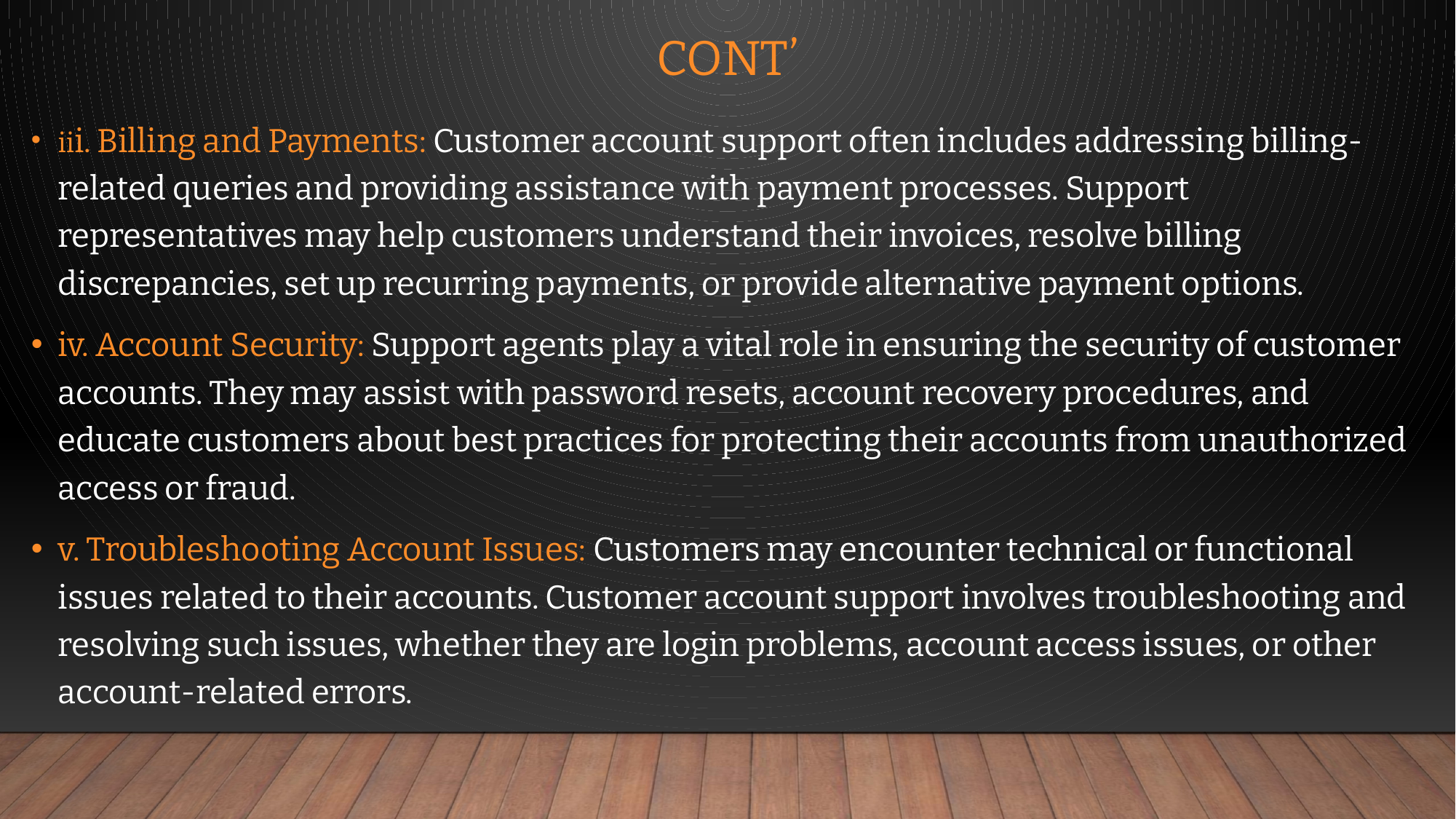

# CONT’
iii. Billing and Payments: Customer account support often includes addressing billing-related queries and providing assistance with payment processes. Support representatives may help customers understand their invoices, resolve billing discrepancies, set up recurring payments, or provide alternative payment options.
iv. Account Security: Support agents play a vital role in ensuring the security of customer accounts. They may assist with password resets, account recovery procedures, and educate customers about best practices for protecting their accounts from unauthorized access or fraud.
v. Troubleshooting Account Issues: Customers may encounter technical or functional issues related to their accounts. Customer account support involves troubleshooting and resolving such issues, whether they are login problems, account access issues, or other account-related errors.